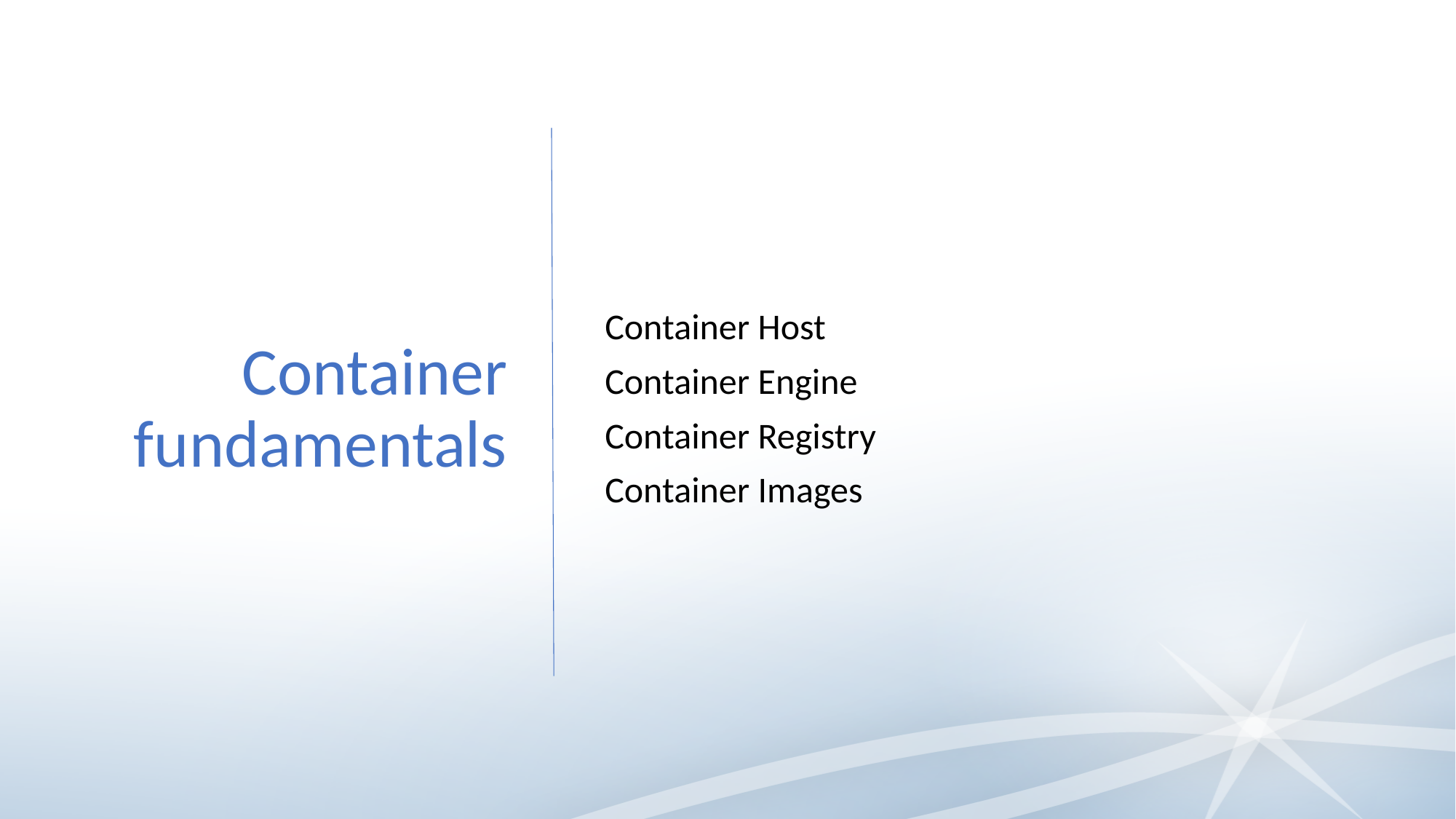

# Container fundamentals
Container Host
Container Engine
Container Registry
Container Images